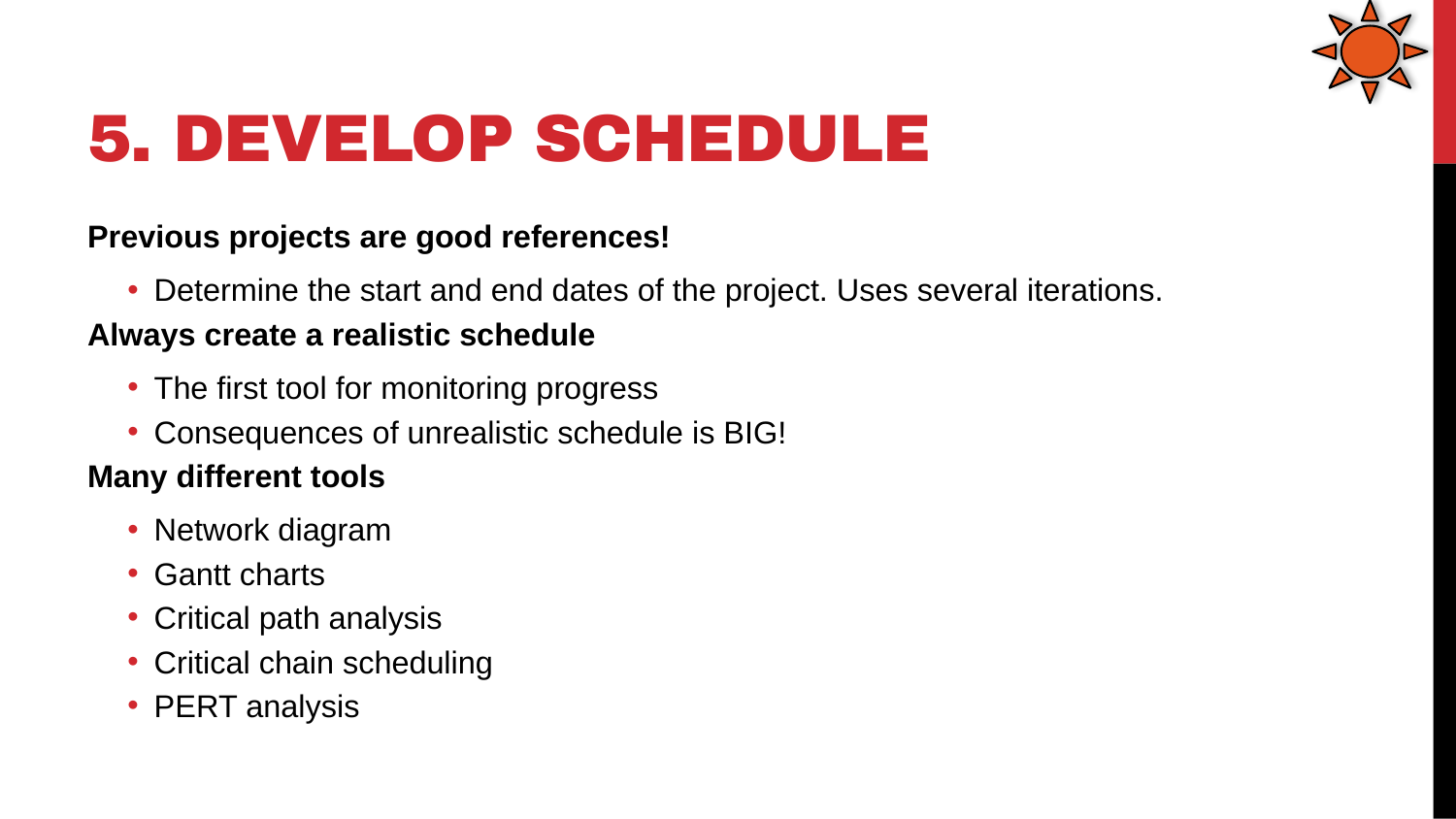

# 5. Develop schedule
Previous projects are good references!
Determine the start and end dates of the project. Uses several iterations.
Always create a realistic schedule
The first tool for monitoring progress
Consequences of unrealistic schedule is BIG!
Many different tools
Network diagram
Gantt charts
Critical path analysis
Critical chain scheduling
PERT analysis